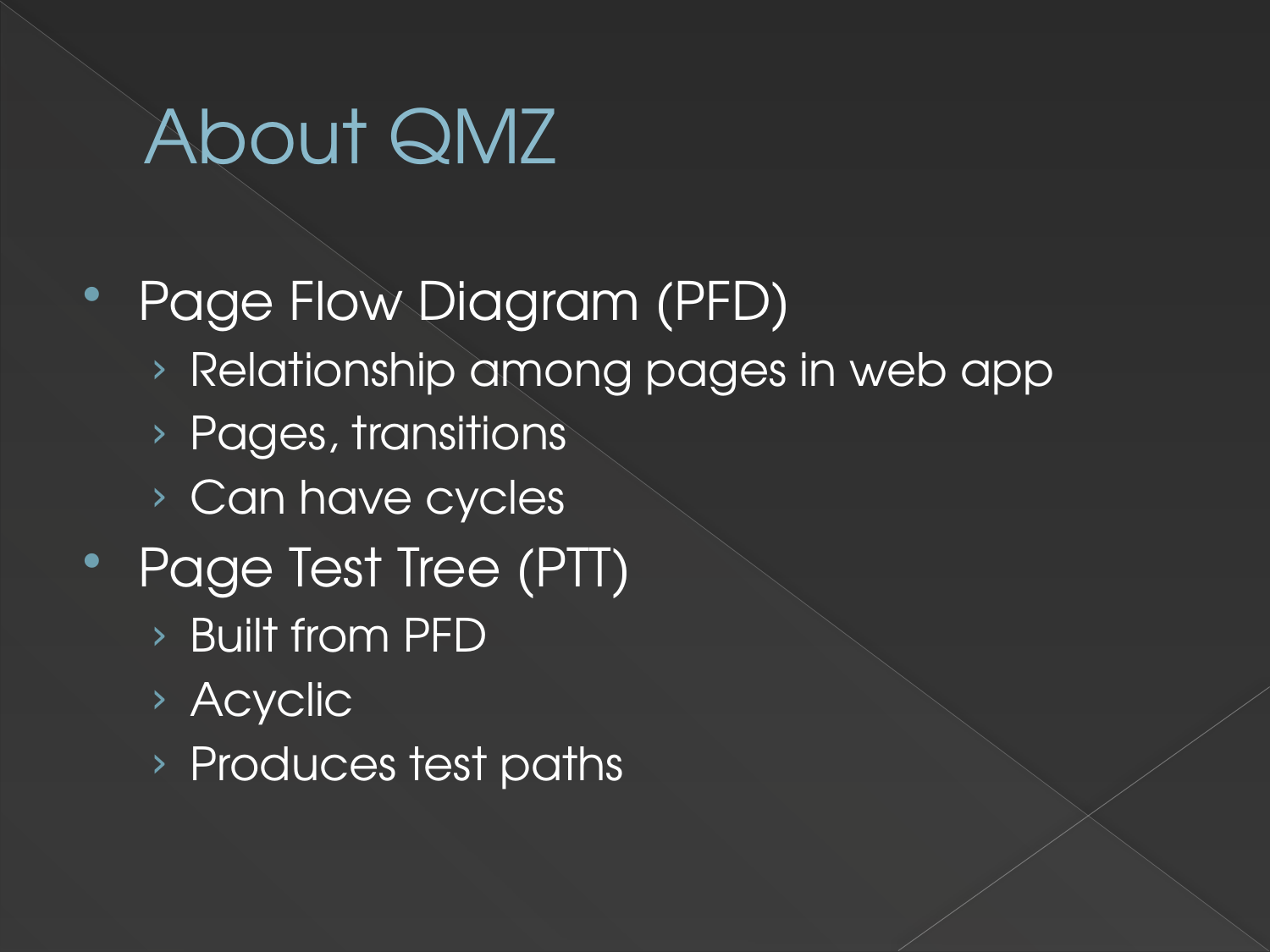

# About QMZ
Page Flow Diagram (PFD)
Relationship among pages in web app
Pages, transitions
Can have cycles
Page Test Tree (PTT)
Built from PFD
Acyclic
Produces test paths